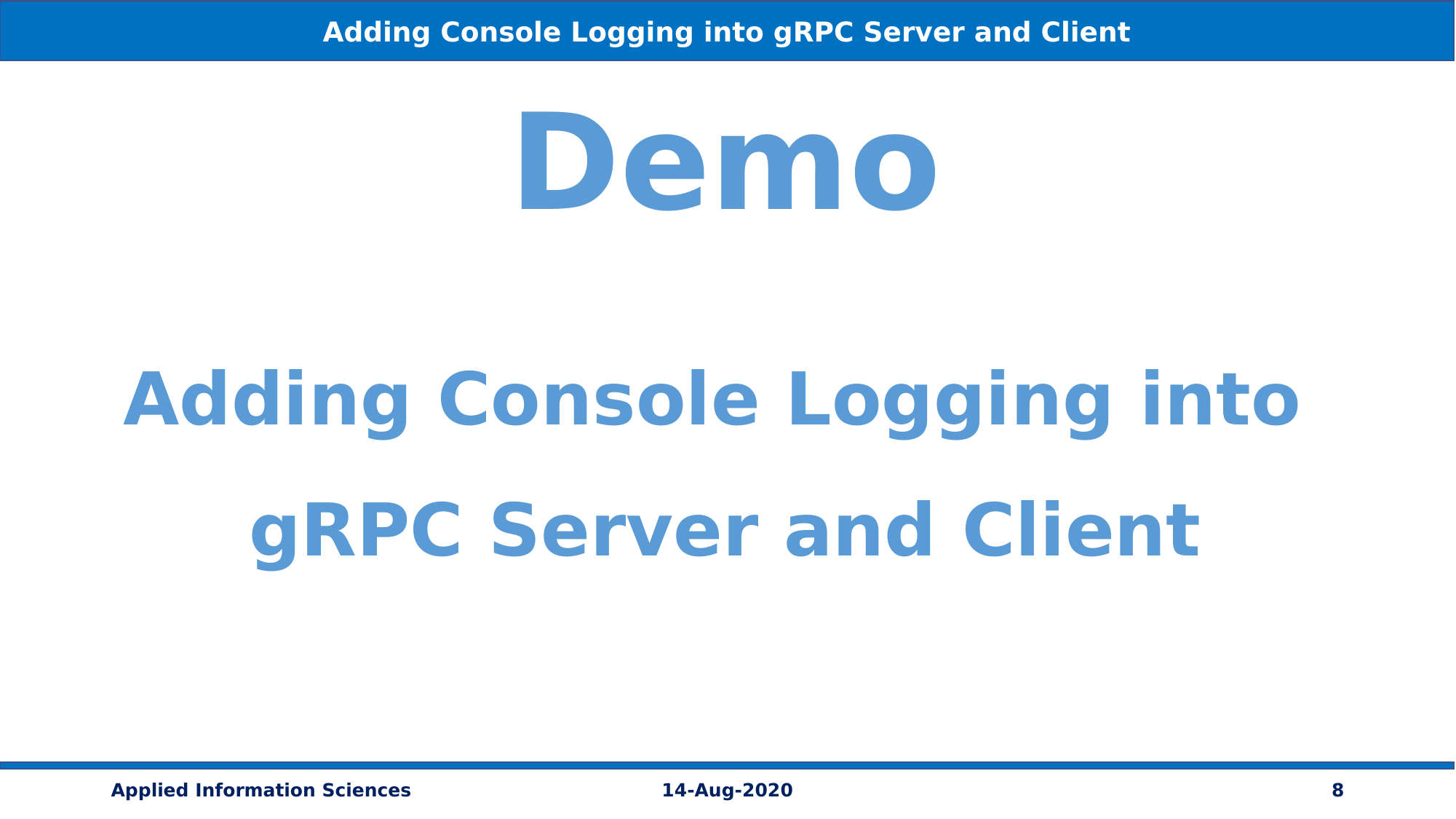

Adding Console Logging into gRPC Server and Client
Demo

Adding Console Logging into
gRPC Server and Client

14-Aug-2020
8
Applied Information Sciences